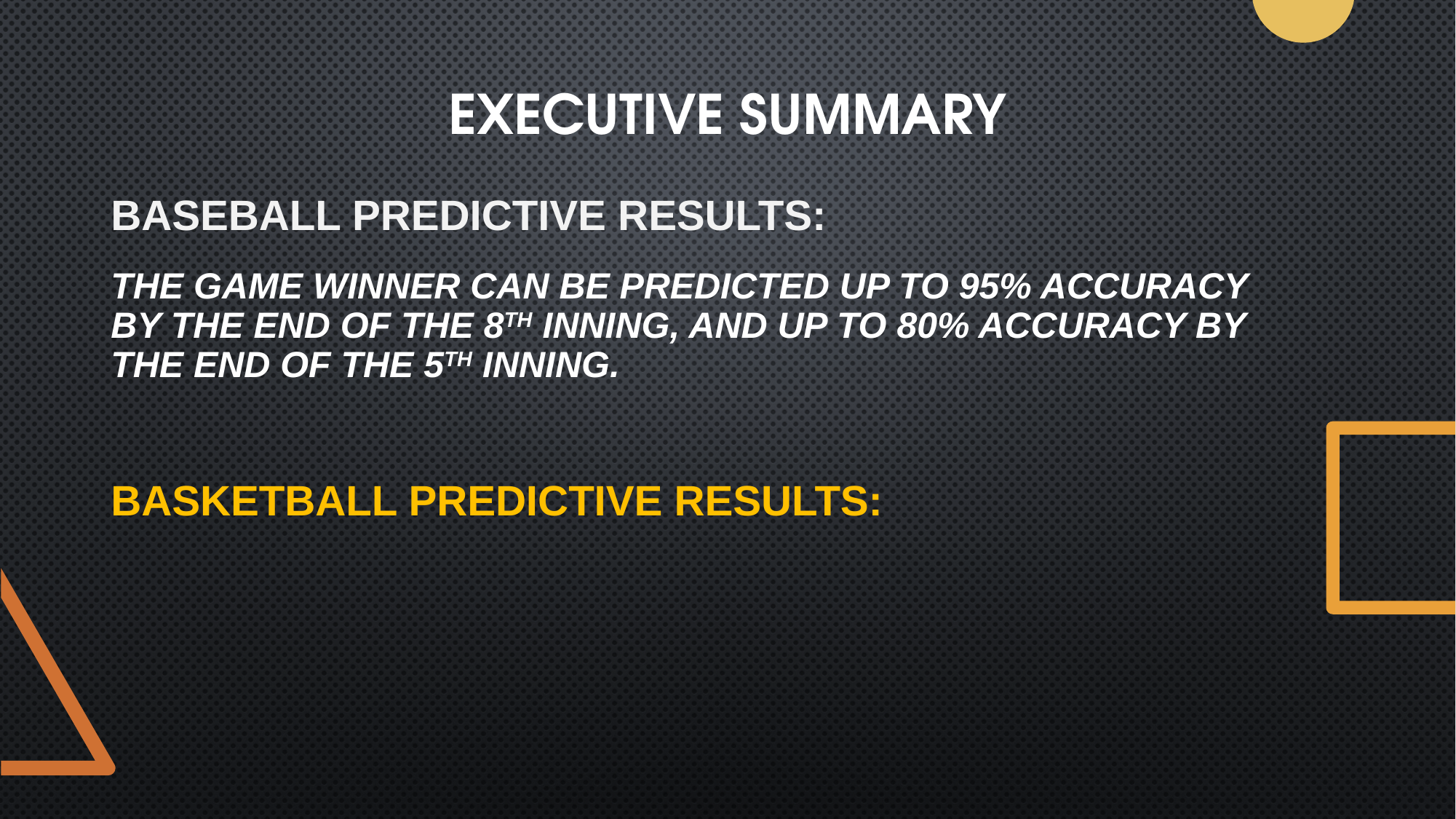

# EXECUTIVE SUMMARY
Baseball Predictive Results:
The Game Winner Can be predicted up to 95% accuracy by the end of the 8th Inning, and up to 80% Accuracy by the end of the 5th Inning.

Basketball Predictive Results: